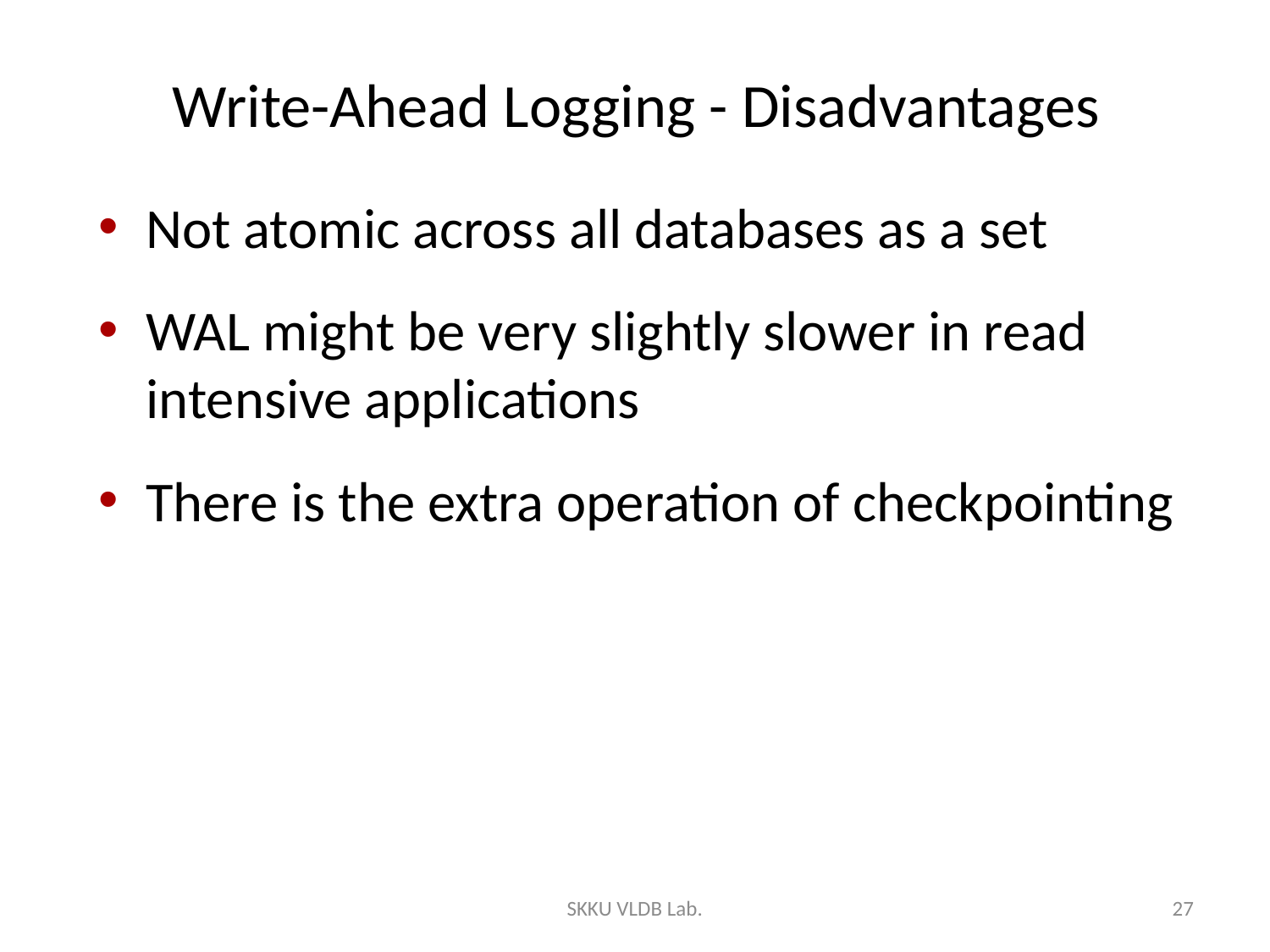

# Write-Ahead Logging - Disadvantages
Not atomic across all databases as a set
WAL might be very slightly slower in read intensive applications
There is the extra operation of checkpointing
SKKU VLDB Lab.
27